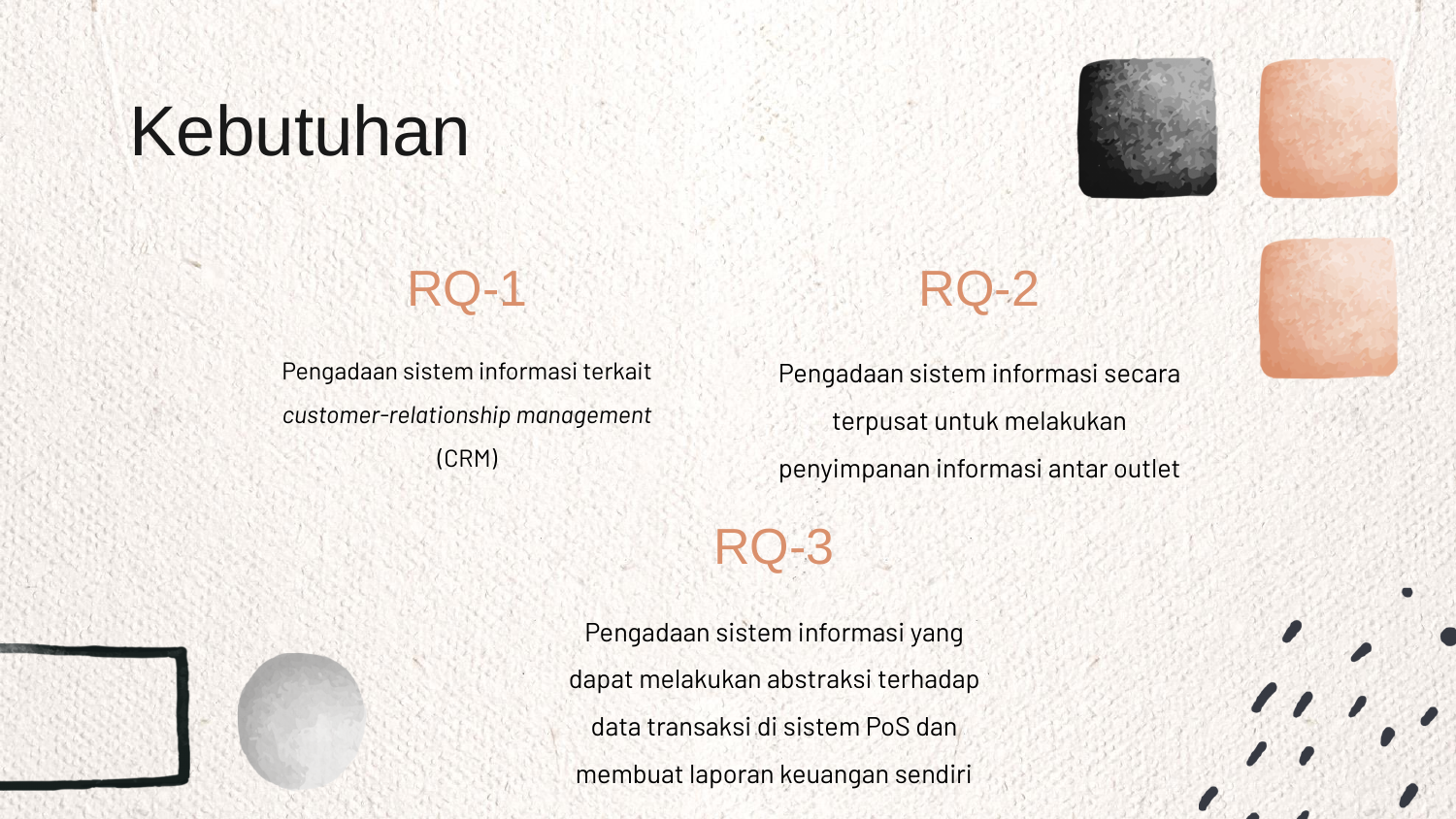

# Kebutuhan
RQ-1
RQ-2
Pengadaan sistem informasi terkait customer-relationship management (CRM)
Pengadaan sistem informasi secara terpusat untuk melakukan penyimpanan informasi antar outlet
RQ-3
Pengadaan sistem informasi yang dapat melakukan abstraksi terhadap data transaksi di sistem PoS dan membuat laporan keuangan sendiri